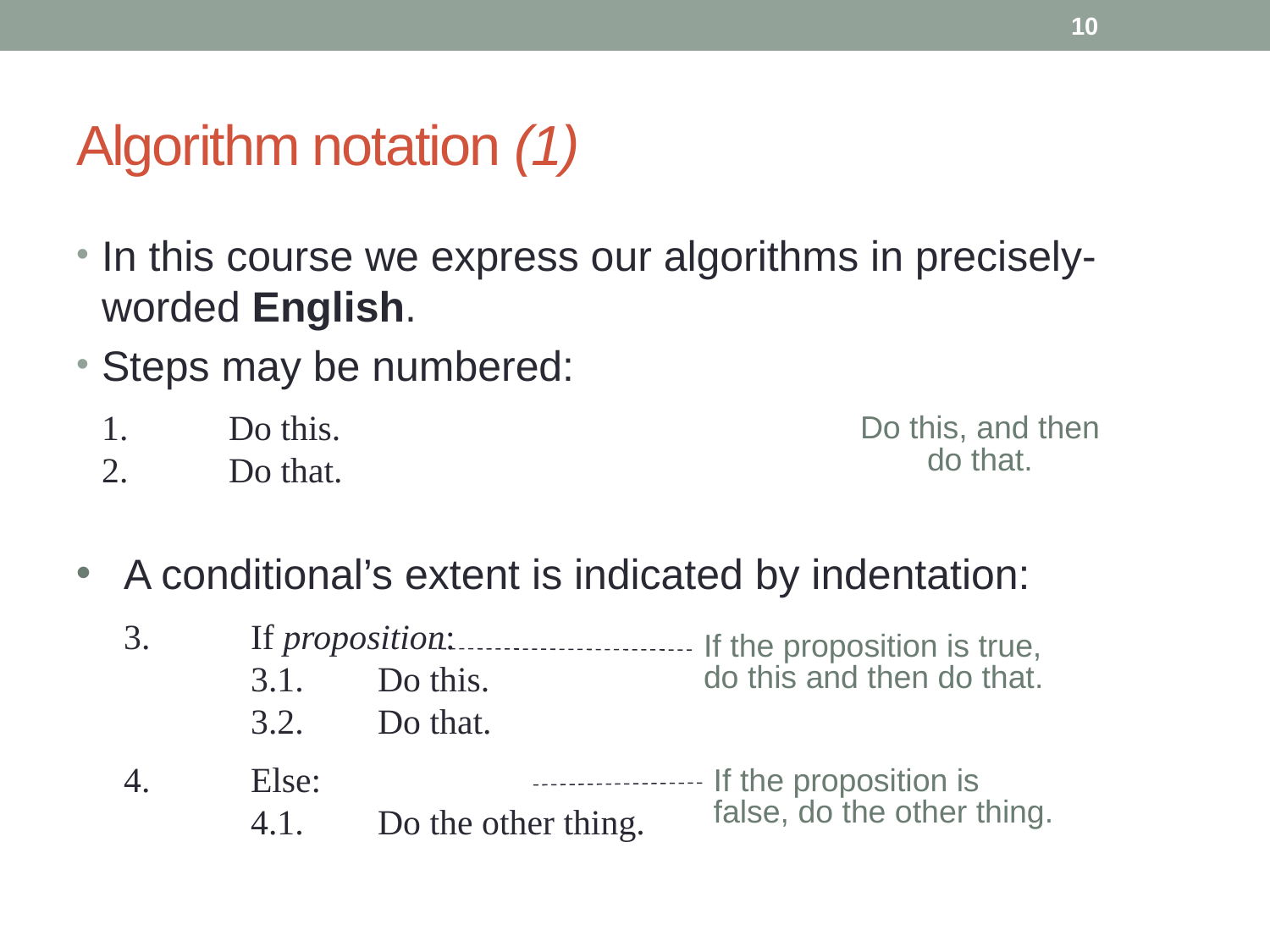

10
# Algorithm notation (1)
In this course we express our algorithms in precisely-worded English.
Steps may be numbered:
	1.	Do this.
2.	Do that.
Do this, and then do that.
A conditional’s extent is indicated by indentation:
	3.	If proposition:
	3.1.	Do this.
	3.2.	Do that.
	4.	Else:
	4.1.	Do the other thing.
If the proposition is true, do this and then do that.
If the proposition is false, do the other thing.